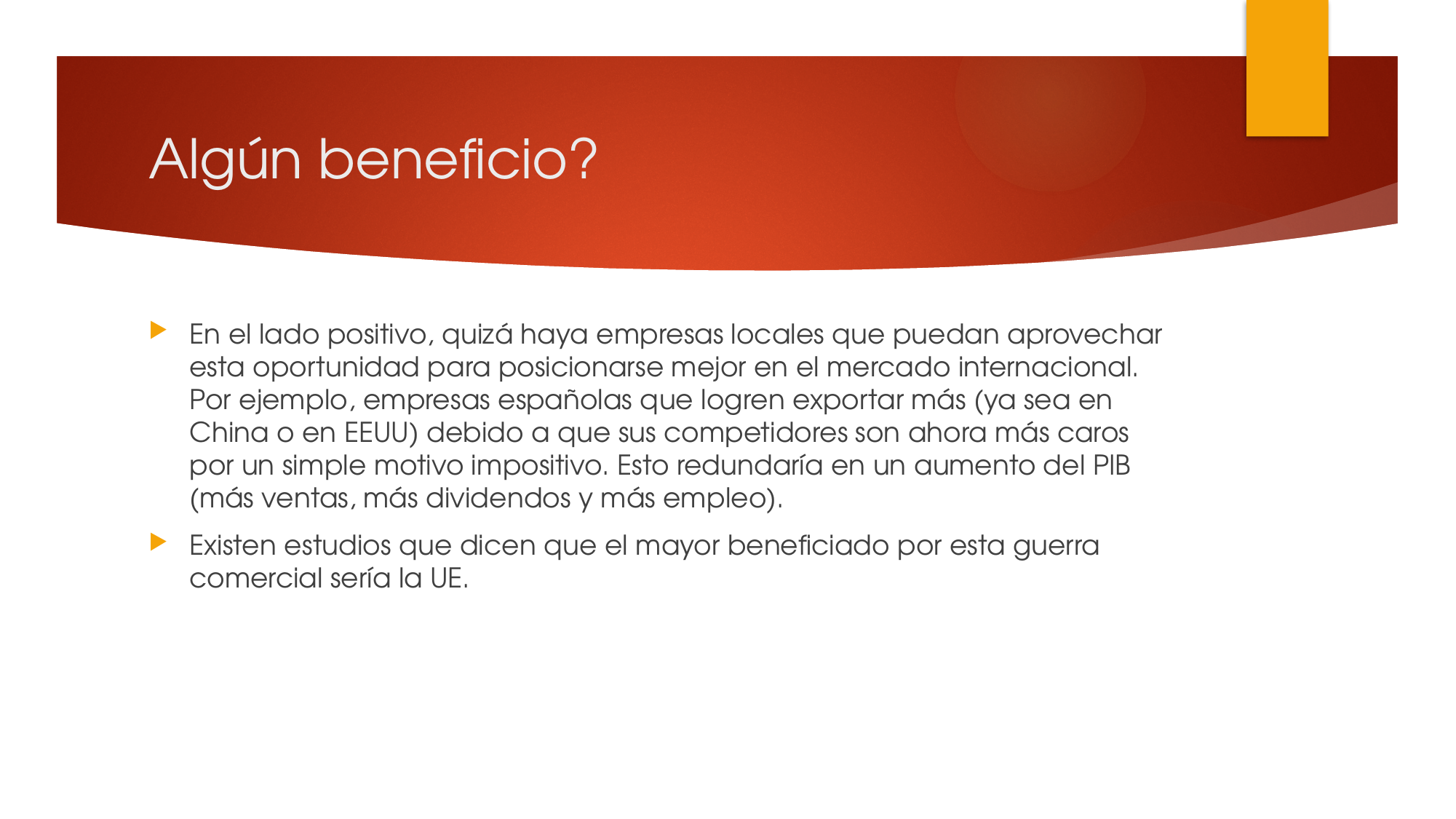

# Algún beneficio?
En el lado positivo, quizá haya empresas locales que puedan aprovechar esta oportunidad para posicionarse mejor en el mercado internacional. Por ejemplo, empresas españolas que logren exportar más (ya sea en China o en EEUU) debido a que sus competidores son ahora más caros por un simple motivo impositivo. Esto redundaría en un aumento del PIB (más ventas, más dividendos y más empleo).
Existen estudios que dicen que el mayor beneficiado por esta guerra comercial sería la UE.